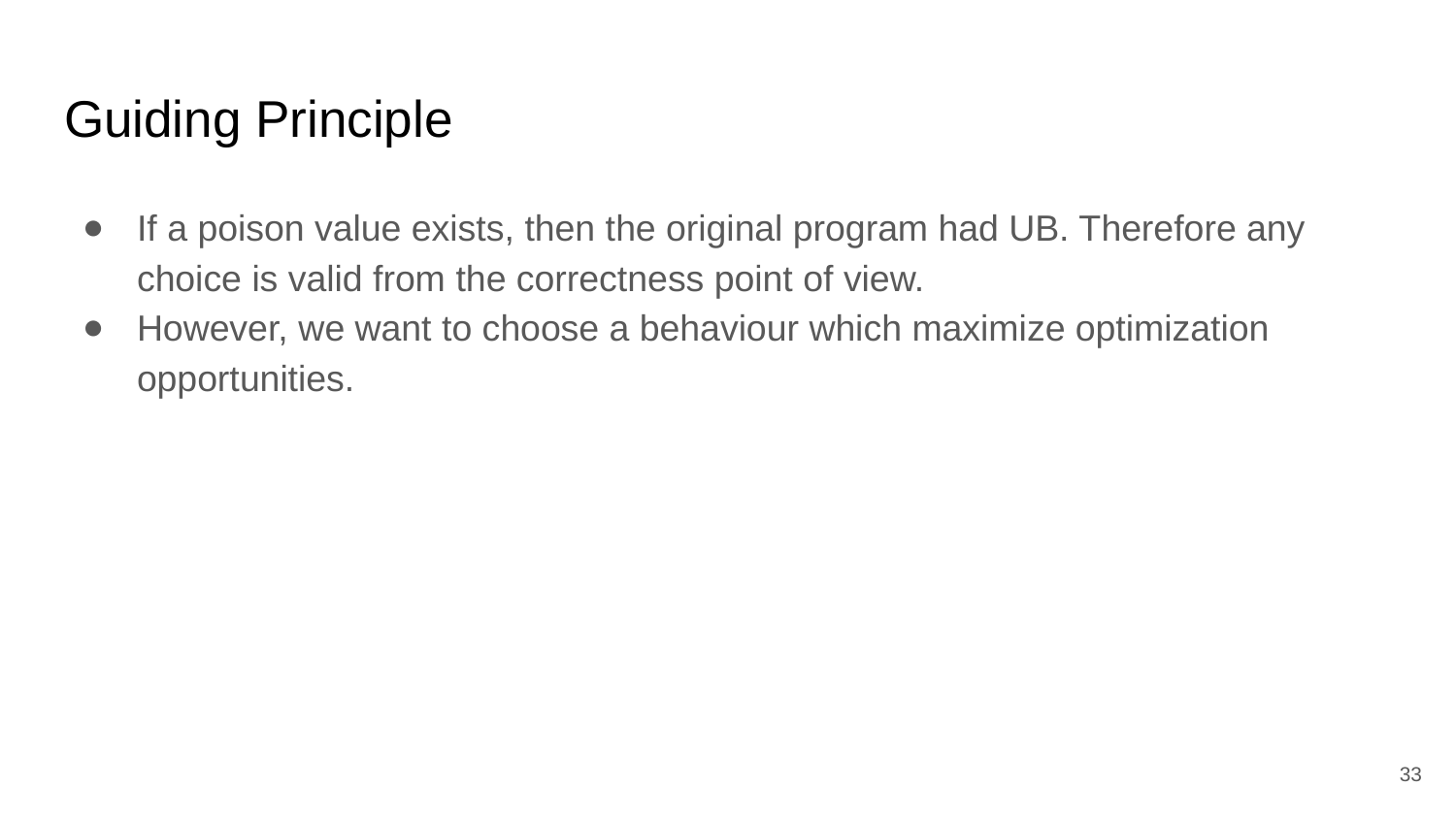

# Guiding Principle
If a poison value exists, then the original program had UB. Therefore any choice is valid from the correctness point of view.
However, we want to choose a behaviour which maximize optimization opportunities.
33